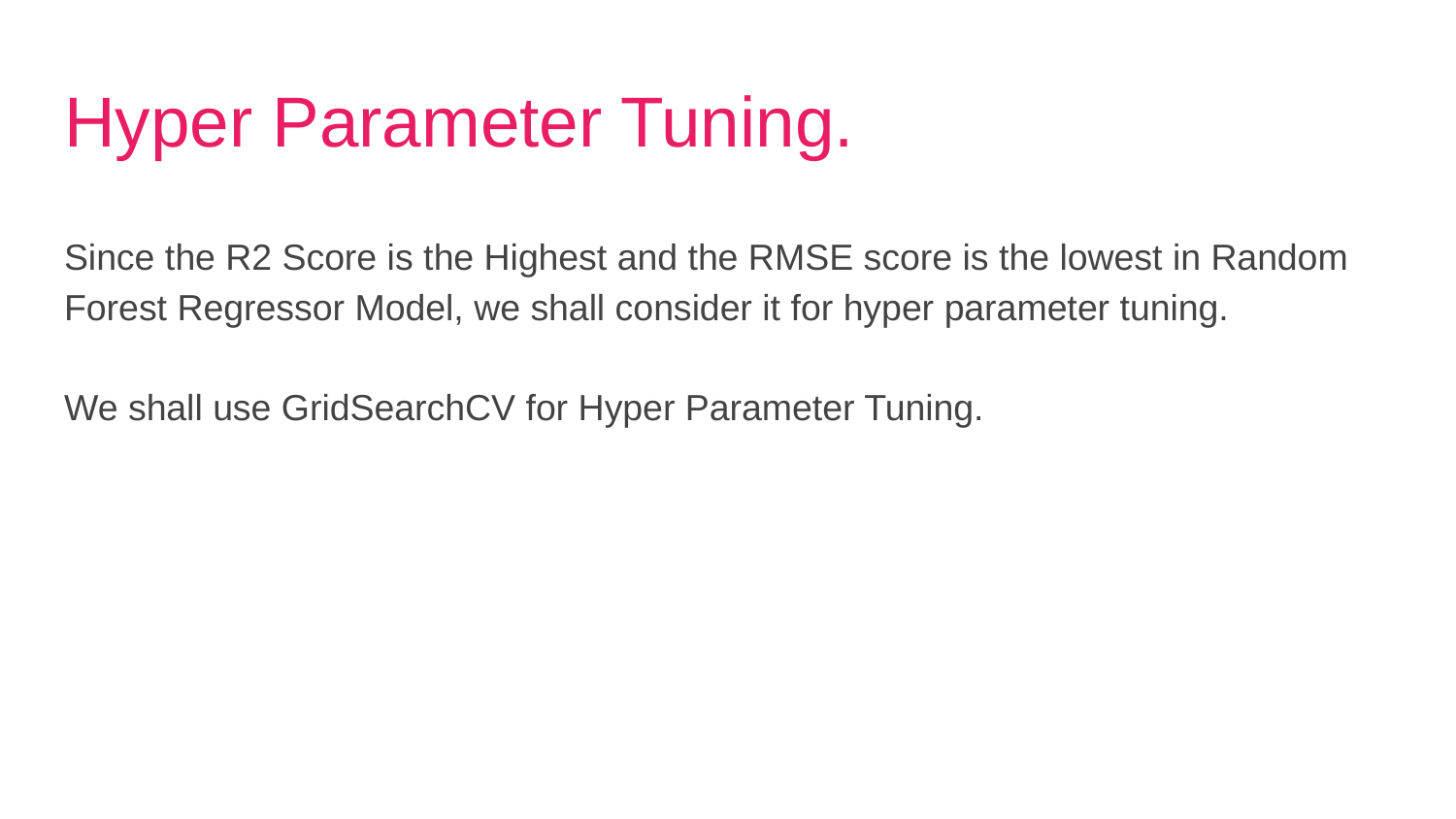

# Hyper Parameter Tuning.
Since the R2 Score is the Highest and the RMSE score is the lowest in Random Forest Regressor Model, we shall consider it for hyper parameter tuning.

We shall use GridSearchCV for Hyper Parameter Tuning.